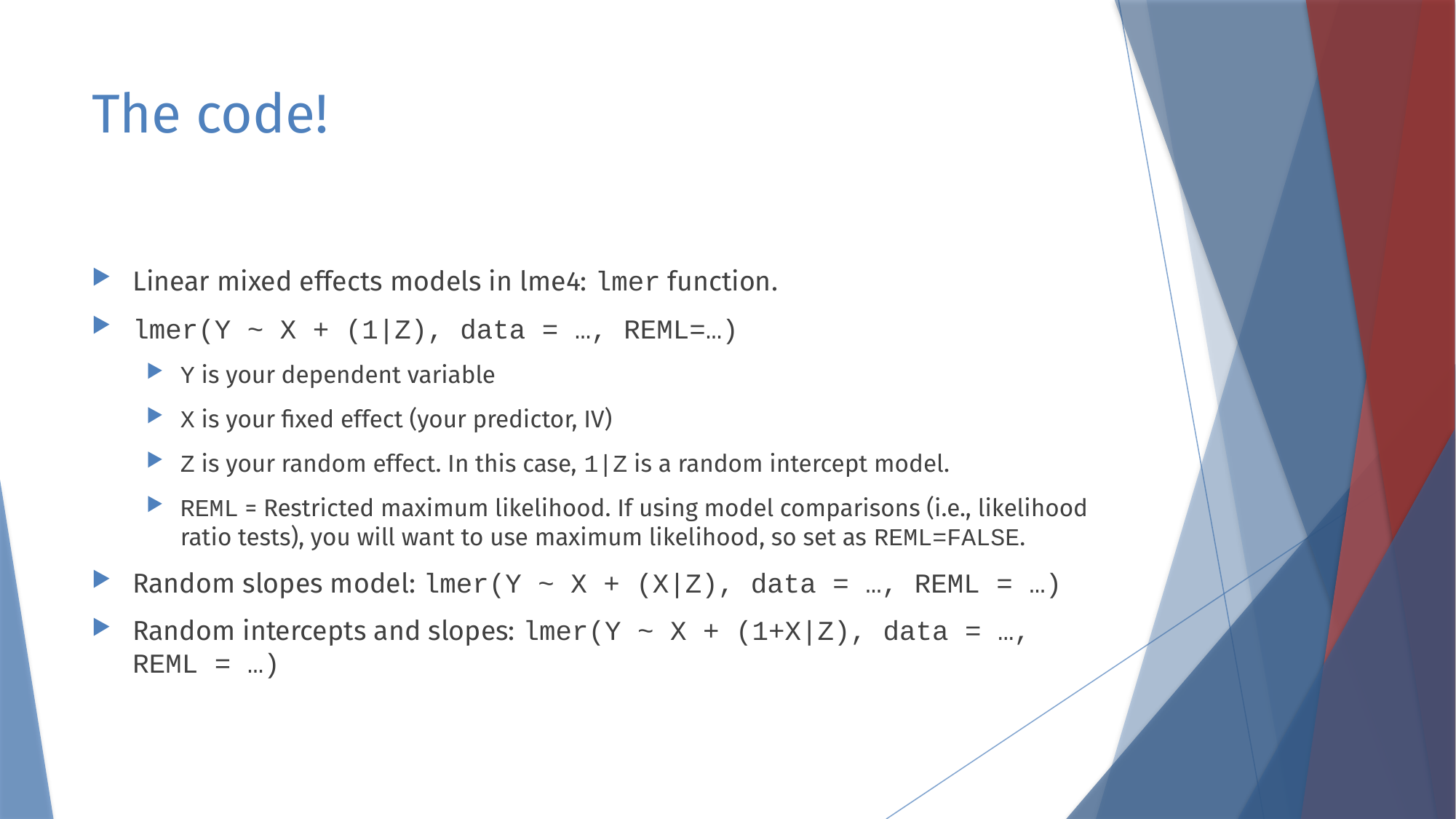

# The code!
Linear mixed effects models in lme4: lmer function.
lmer(Y ~ X + (1|Z), data = …, REML=…)
Y is your dependent variable
X is your fixed effect (your predictor, IV)
Z is your random effect. In this case, 1|Z is a random intercept model.
REML = Restricted maximum likelihood. If using model comparisons (i.e., likelihood ratio tests), you will want to use maximum likelihood, so set as REML=FALSE.
Random slopes model: lmer(Y ~ X + (X|Z), data = …, REML = …)
Random intercepts and slopes: lmer(Y ~ X + (1+X|Z), data = …, REML = …)